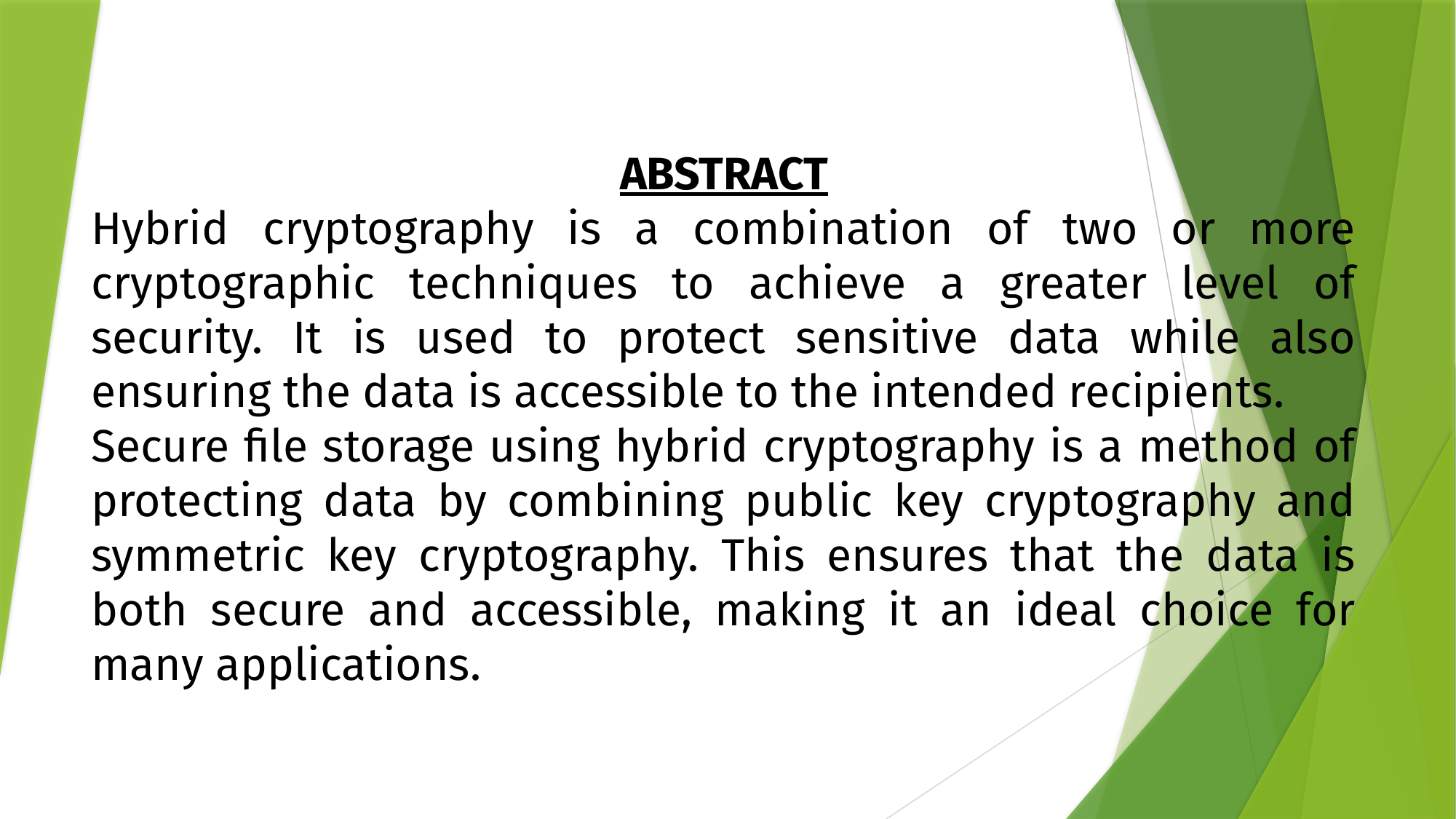

ABSTRACT
Hybrid cryptography is a combination of two or more cryptographic techniques to achieve a greater level of security. It is used to protect sensitive data while also ensuring the data is accessible to the intended recipients.
Secure file storage using hybrid cryptography is a method of protecting data by combining public key cryptography and symmetric key cryptography. This ensures that the data is both secure and accessible, making it an ideal choice for many applications.